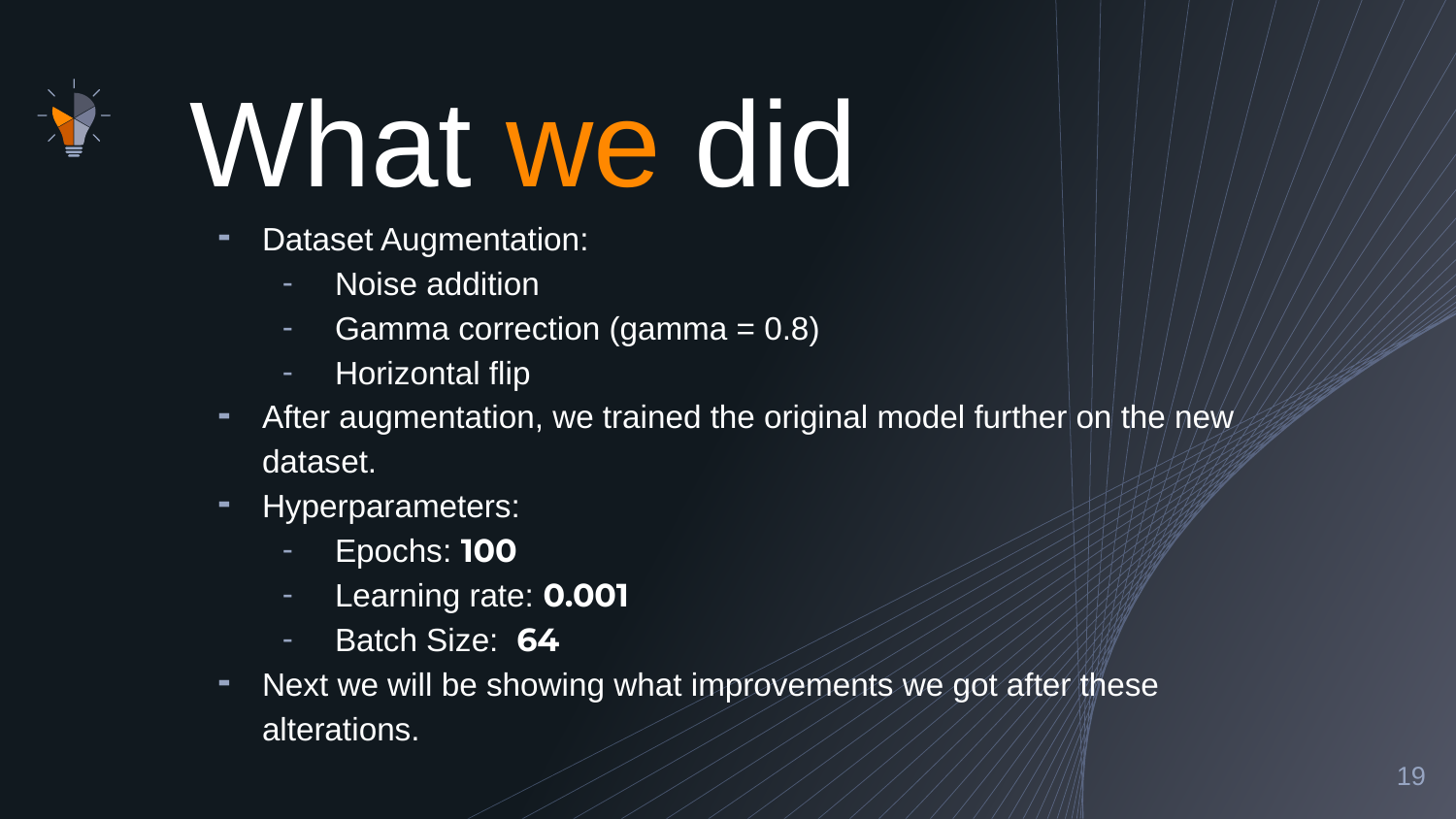

# What we did

Dataset Augmentation:
Noise addition
Gamma correction (gamma = 0.8)
Horizontal flip
After augmentation, we trained the original model further on the new dataset.
Hyperparameters:
Epochs: 100
Learning rate: 0.001
Batch Size:  64
Next we will be showing what improvements we got after these alterations.

19